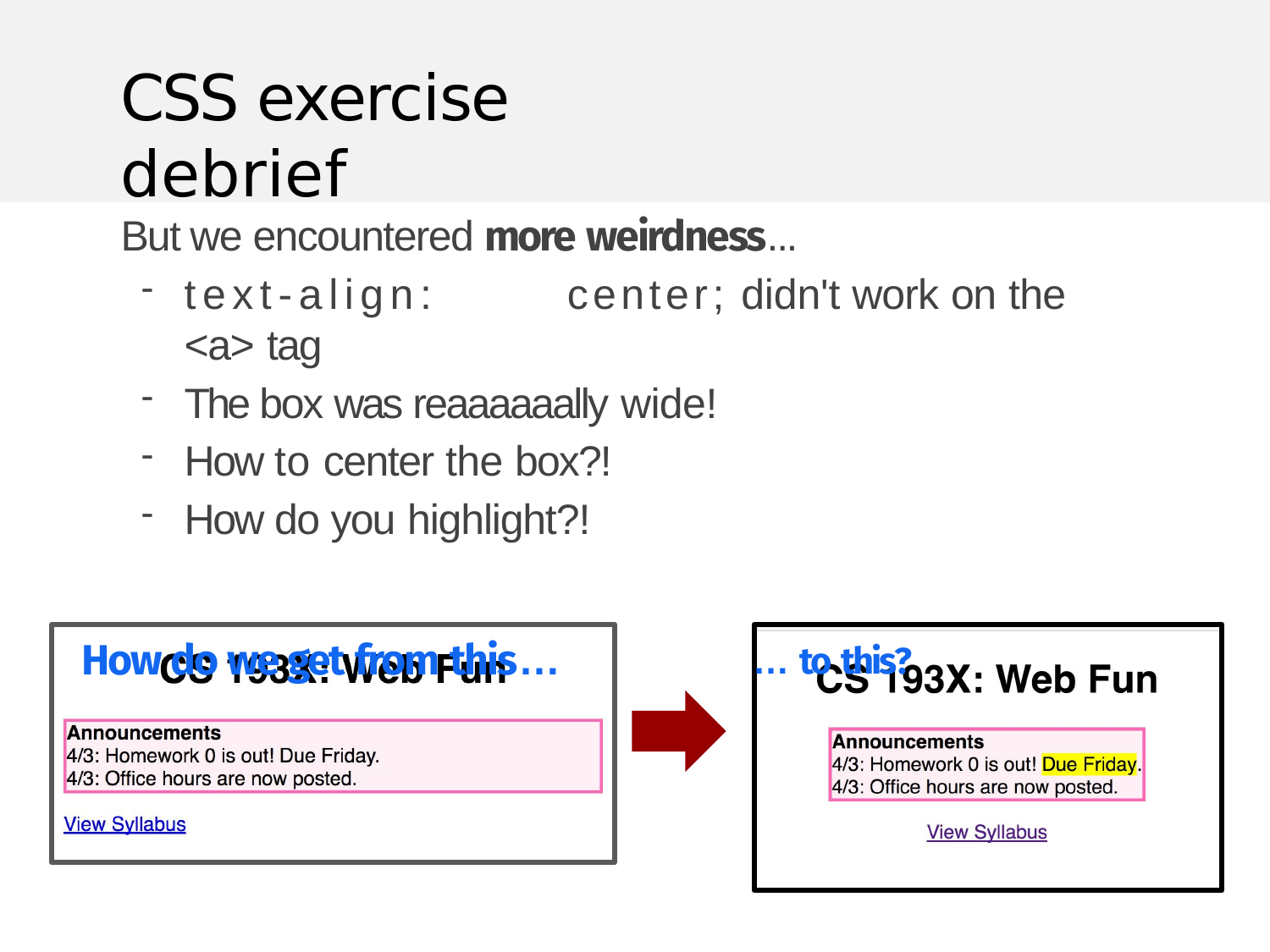

# CSS exercise debrief
But we encountered more weirdness...
text-align:	center; didn't work on the <a> tag
The box was reaaaaaally wide!
How to center the box?!
How do you highlight?!

How do we get from this…	… to this?